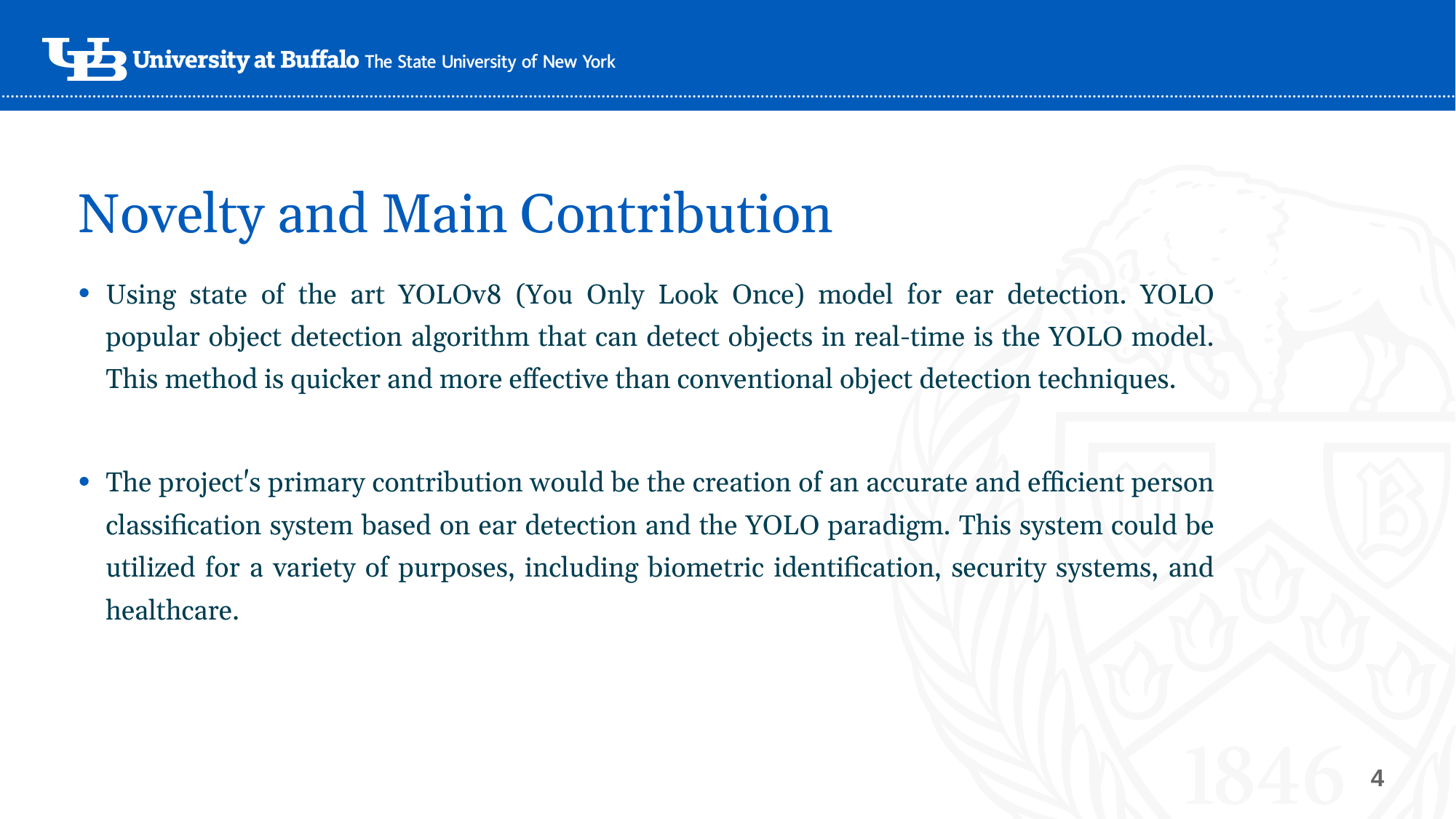

# Novelty and Main Contribution
Using state of the art YOLOv8 (You Only Look Once) model for ear detection. YOLO popular object detection algorithm that can detect objects in real-time is the YOLO model. This method is quicker and more effective than conventional object detection techniques.

The project's primary contribution would be the creation of an accurate and efficient person classification system based on ear detection and the YOLO paradigm. This system could be utilized for a variety of purposes, including biometric identification, security systems, and healthcare.
4